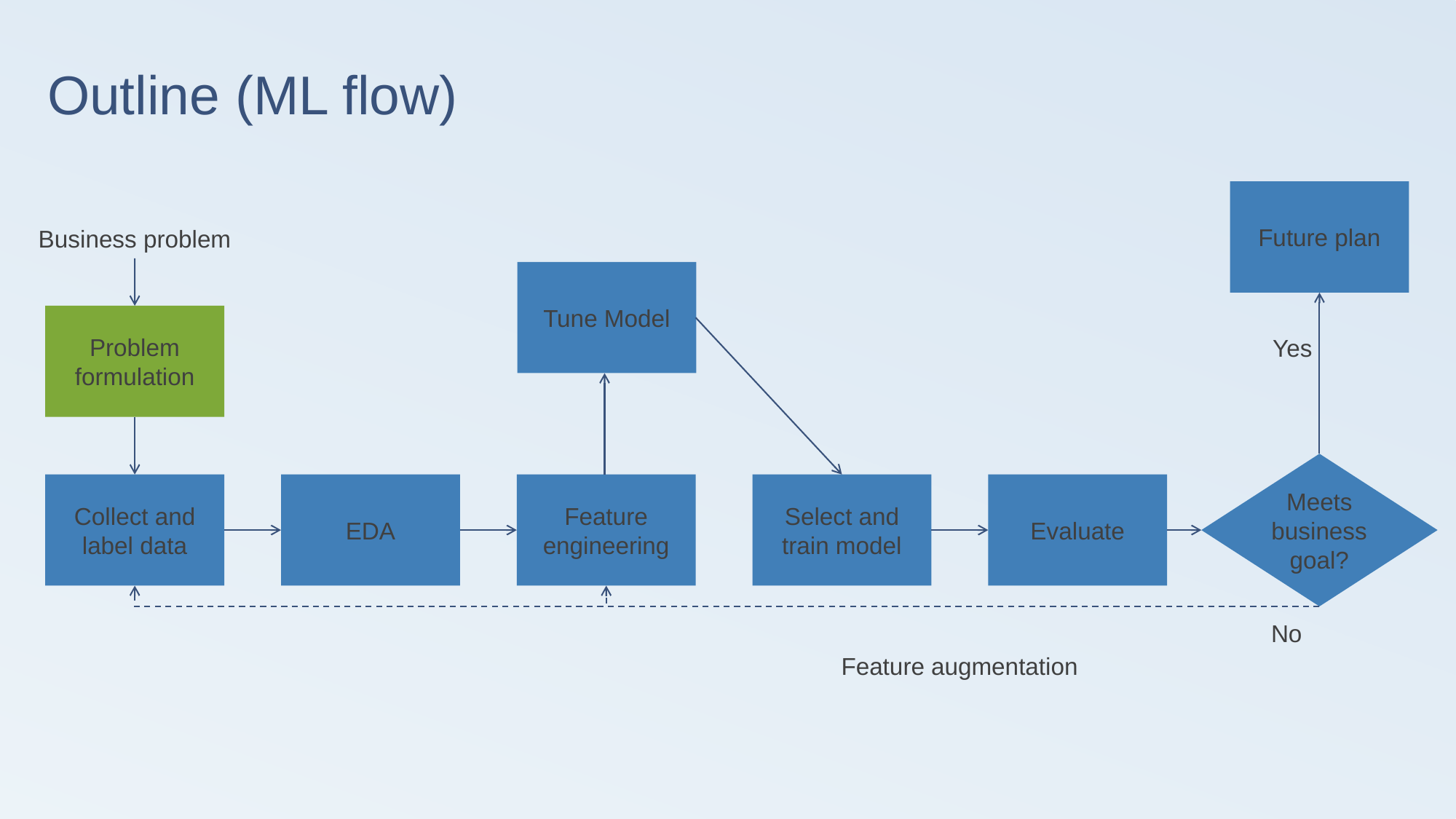

# Outline (ML flow)
Future plan
Business problem
Tune Model
Problem formulation
Yes
Meets business goal?
Collect and label data
EDA
Feature engineering
Evaluate
Select and train model
No
Feature augmentation